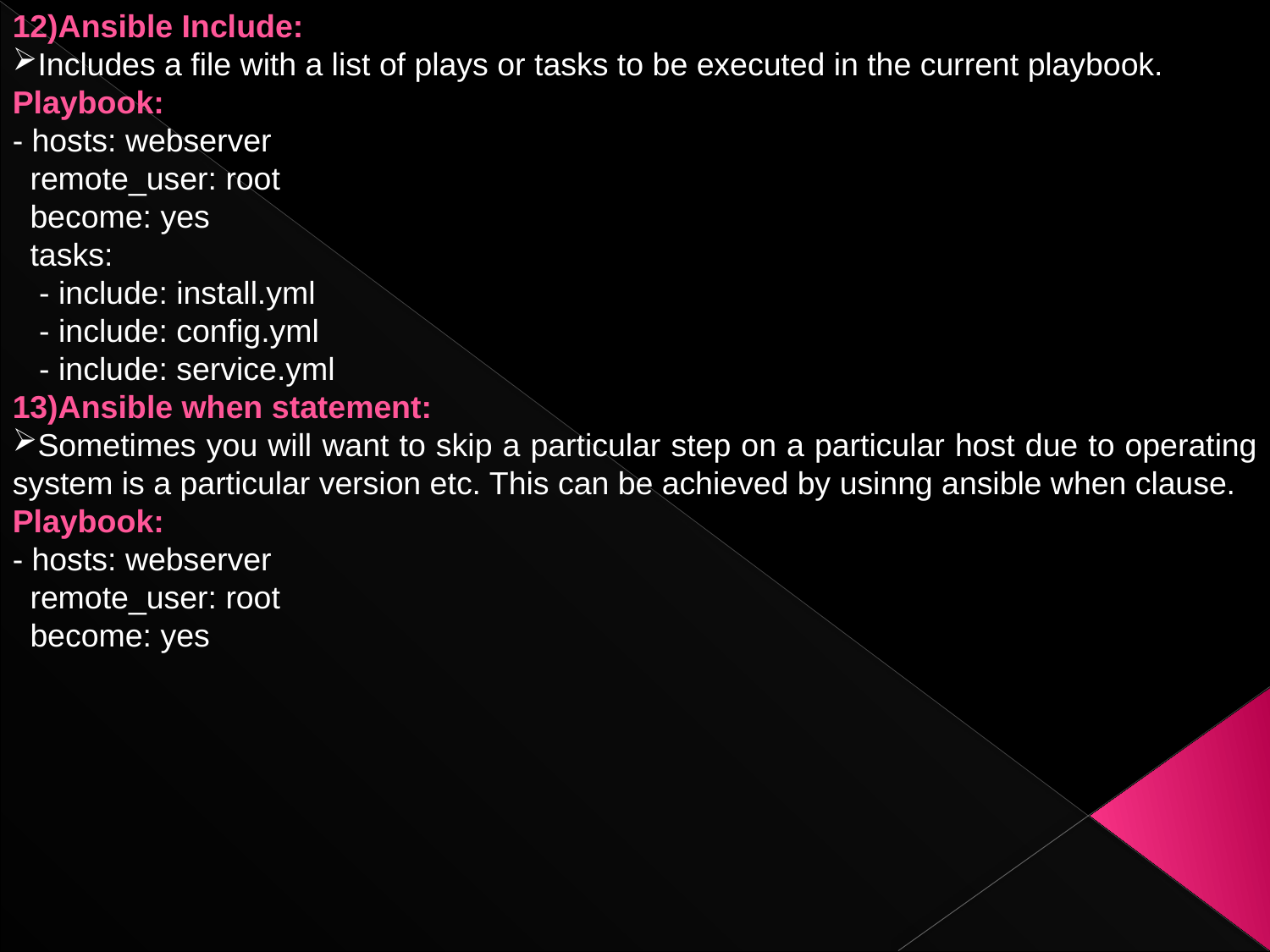

12)Ansible Include:
Includes a file with a list of plays or tasks to be executed in the current playbook.
Playbook:
- hosts: webserver
  remote_user: root
  become: yes
  tasks:
   - include: install.yml
   - include: config.yml
   - include: service.yml
13)Ansible when statement:
Sometimes you will want to skip a particular step on a particular host due to operating system is a particular version etc. This can be achieved by usinng ansible when clause.
Playbook:
- hosts: webserver
  remote_user: root
  become: yes